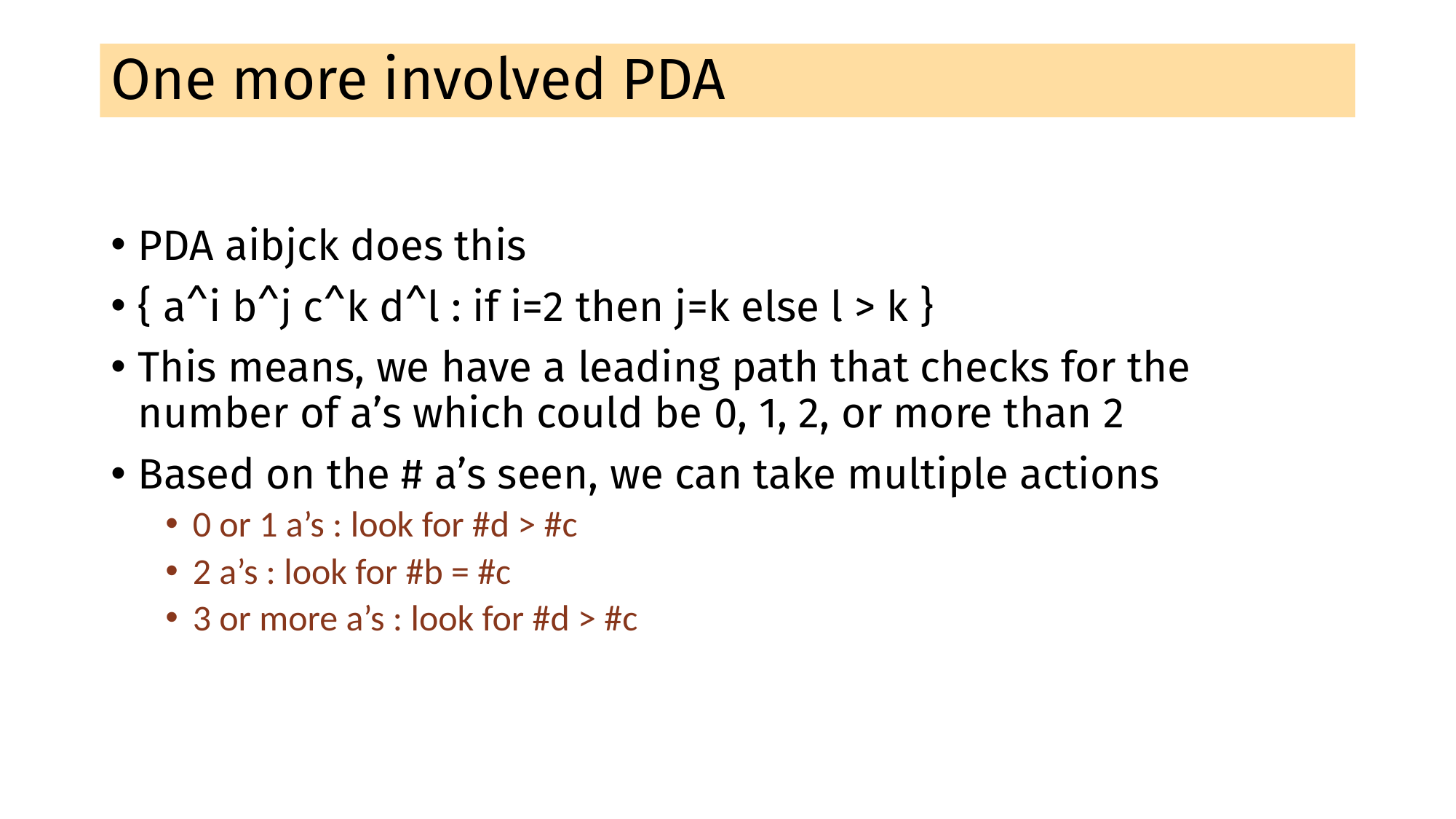

# One more involved PDA
PDA aibjck does this
{ a^i b^j c^k d^l : if i=2 then j=k else l > k }
This means, we have a leading path that checks for the number of a’s which could be 0, 1, 2, or more than 2
Based on the # a’s seen, we can take multiple actions
0 or 1 a’s : look for #d > #c
2 a’s : look for #b = #c
3 or more a’s : look for #d > #c